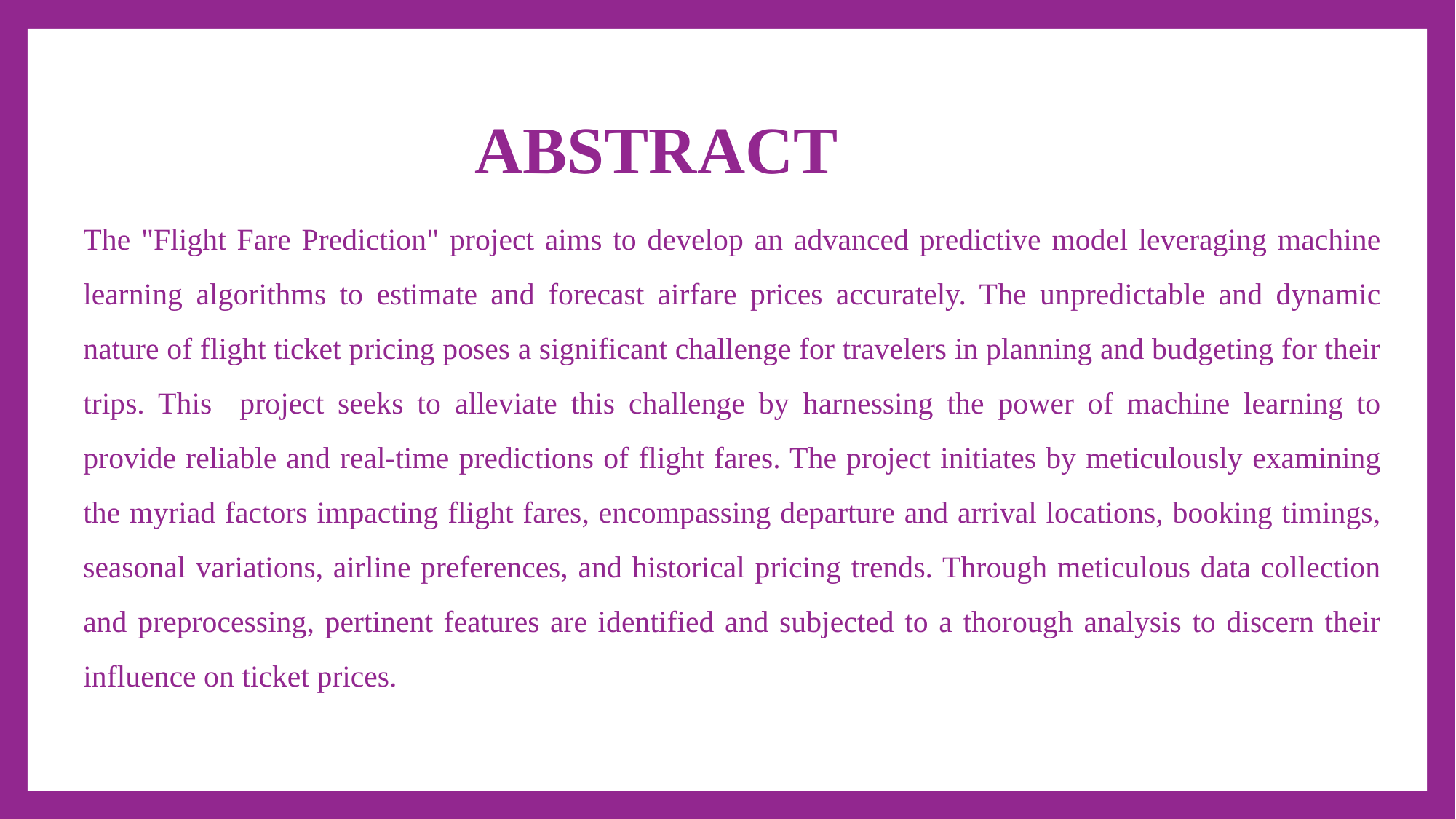

# ABSTRACT
The "Flight Fare Prediction" project aims to develop an advanced predictive model leveraging machine learning algorithms to estimate and forecast airfare prices accurately. The unpredictable and dynamic nature of flight ticket pricing poses a significant challenge for travelers in planning and budgeting for their trips. This  project seeks to alleviate this challenge by harnessing the power of machine learning to provide reliable and real-time predictions of flight fares. The project initiates by meticulously examining the myriad factors impacting flight fares, encompassing departure and arrival locations, booking timings, seasonal variations, airline preferences, and historical pricing trends. Through meticulous data collection and preprocessing, pertinent features are identified and subjected to a thorough analysis to discern their influence on ticket prices.